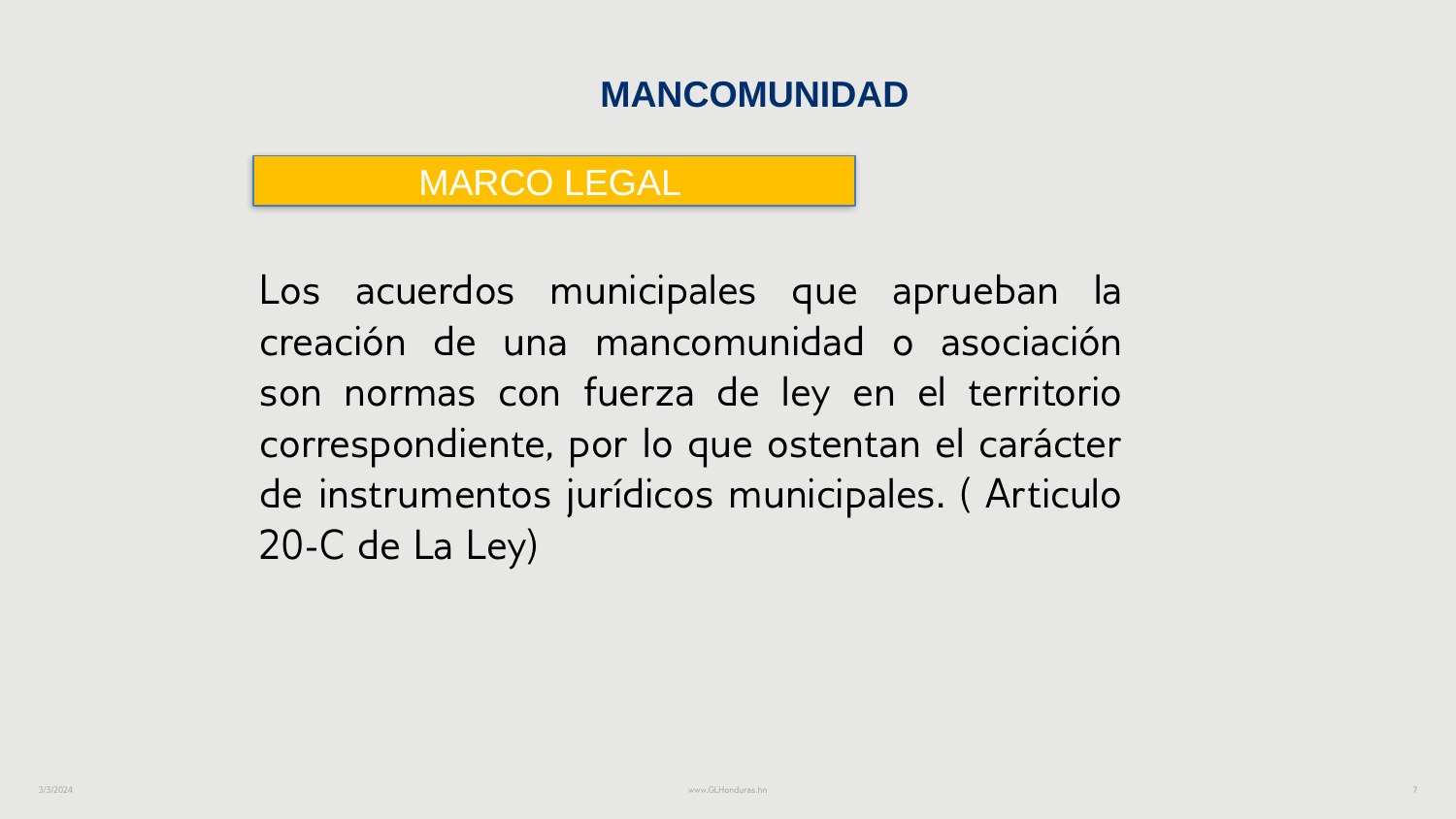

MANCOMUNIDAD
MARCO LEGAL

Los acuerdos municipales que aprueban la creación de una mancomunidad o asociación son normas con fuerza de ley en el territorio correspondiente, por lo que ostentan el carácter de instrumentos jurídicos municipales. ( Articulo 20-C de La Ley)

3/3/2024
www.GLHonduras.hn
7